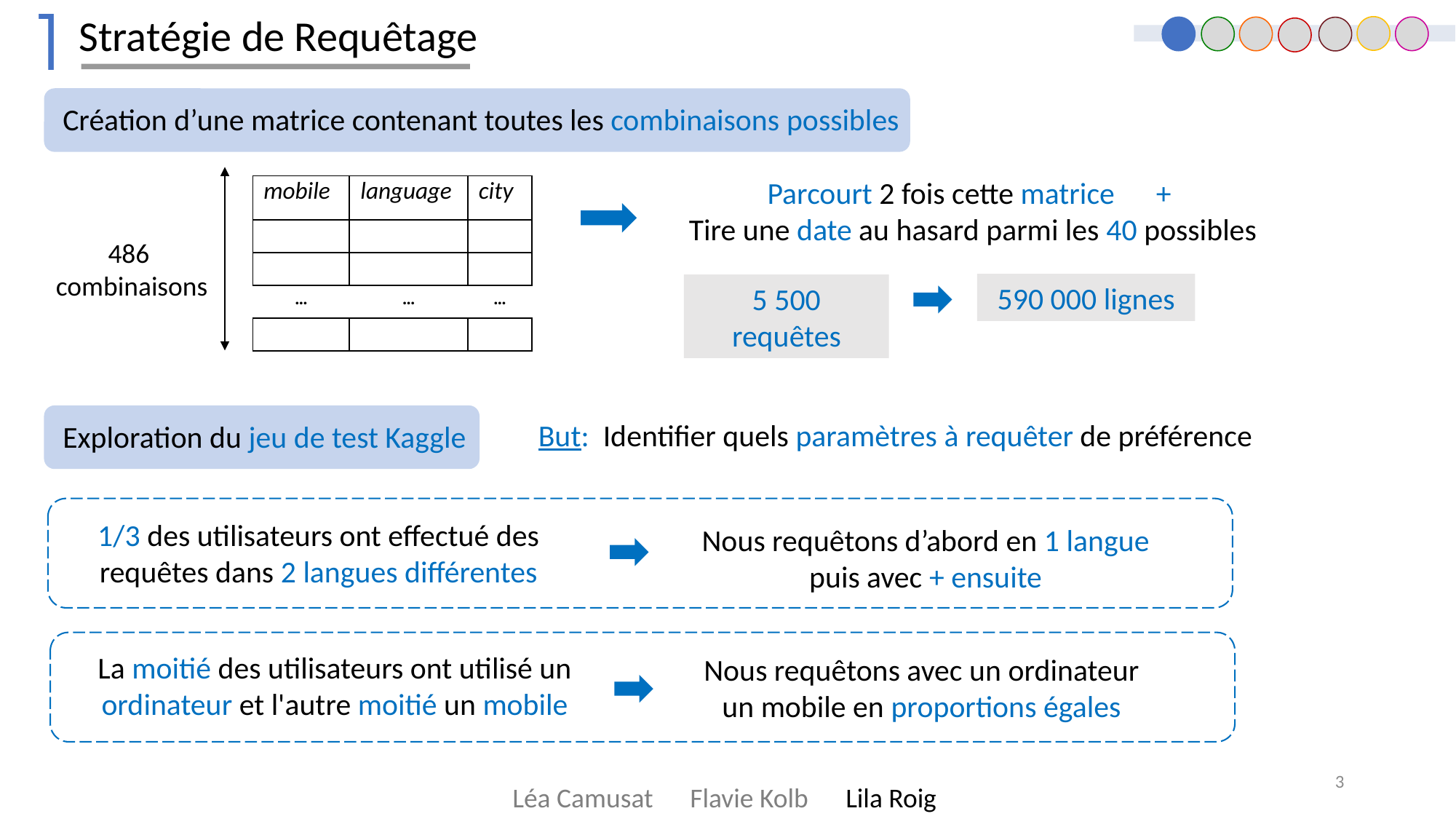

1
Stratégie de Requêtage

Création d’une matrice contenant toutes les combinaisons possibles
Parcourt 2 fois cette matrice      +
Tire une date au hasard parmi les 40 possibles

| mobile | language | city |
| --- | --- | --- |
|  |  |  |
|  |  |  |
| … | … | … |
|  |  |  |
486
combinaisons
590 000 lignes
5 500 requêtes

Exploration du jeu de test Kaggle
But:  Identifier quels paramètres à requêter de préférence

1/3 des utilisateurs ont effectué des requêtes dans 2 langues différentes
Nous requêtons d’abord en 1 langue puis avec + ensuite

La moitié des utilisateurs ont utilisé un ordinateur et l'autre moitié un mobile
Nous requêtons avec un ordinateur un mobile en proportions égales

3
Léa Camusat      Flavie Kolb      Lila Roig